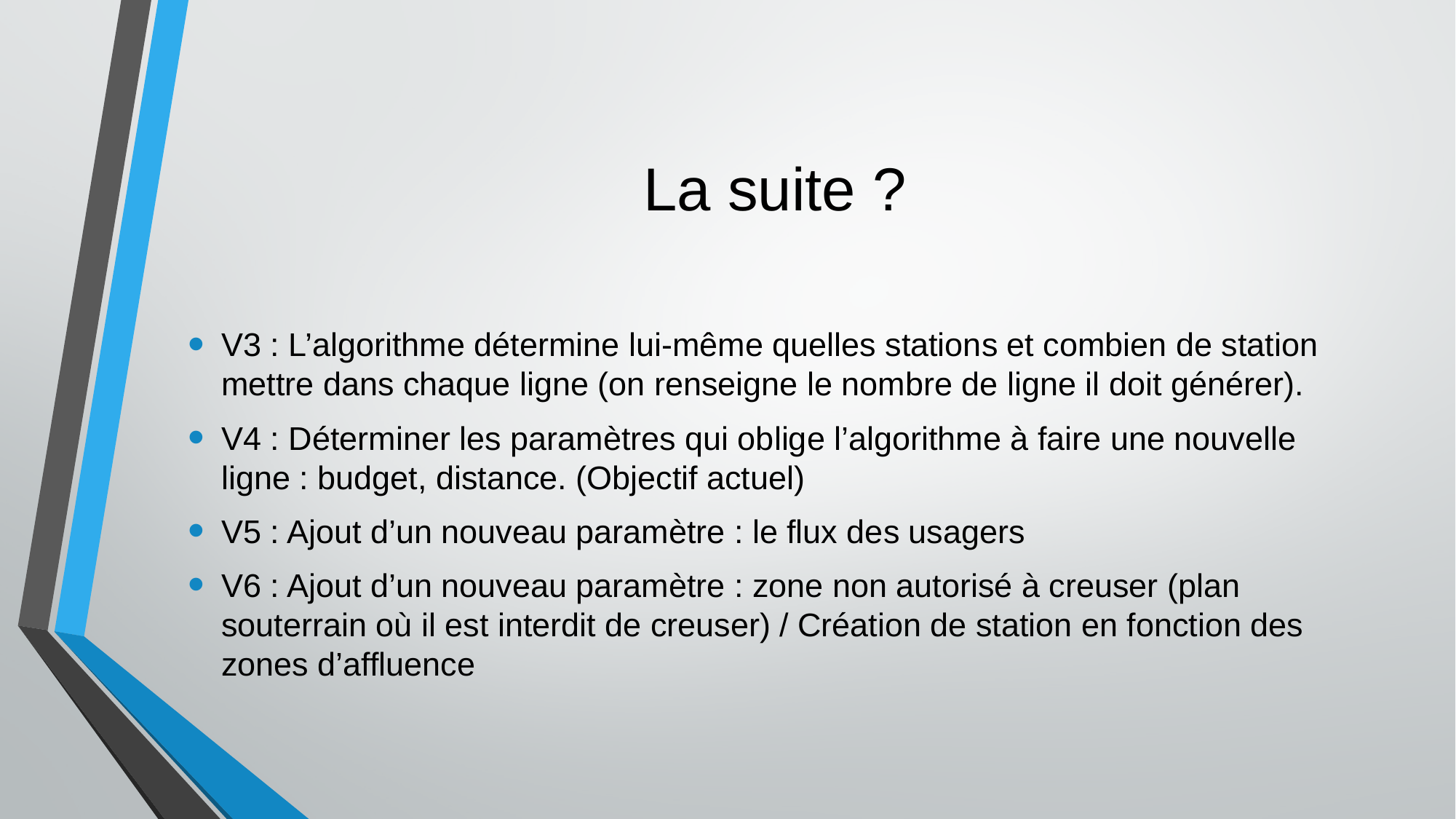

# La suite ?
V3 : L’algorithme détermine lui-même quelles stations et combien de station mettre dans chaque ligne (on renseigne le nombre de ligne il doit générer).
V4 : Déterminer les paramètres qui oblige l’algorithme à faire une nouvelle ligne : budget, distance. (Objectif actuel)
V5 : Ajout d’un nouveau paramètre : le flux des usagers
V6 : Ajout d’un nouveau paramètre : zone non autorisé à creuser (plan souterrain où il est interdit de creuser) / Création de station en fonction des zones d’affluence